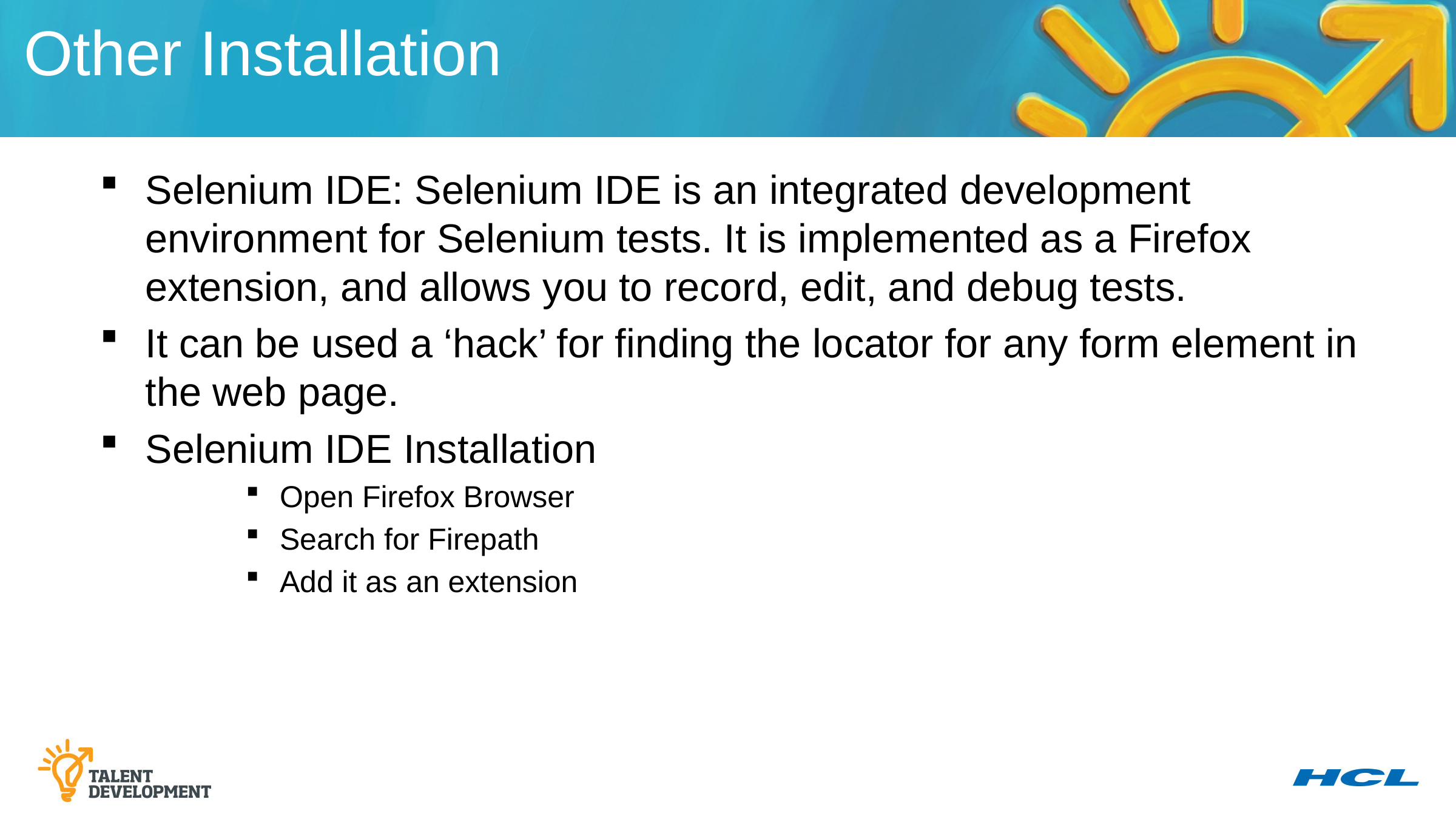

Other Installation
Selenium IDE: Selenium IDE is an integrated development environment for Selenium tests. It is implemented as a Firefox extension, and allows you to record, edit, and debug tests.
It can be used a ‘hack’ for finding the locator for any form element in the web page.
Selenium IDE Installation
Open Firefox Browser
Search for Firepath
Add it as an extension